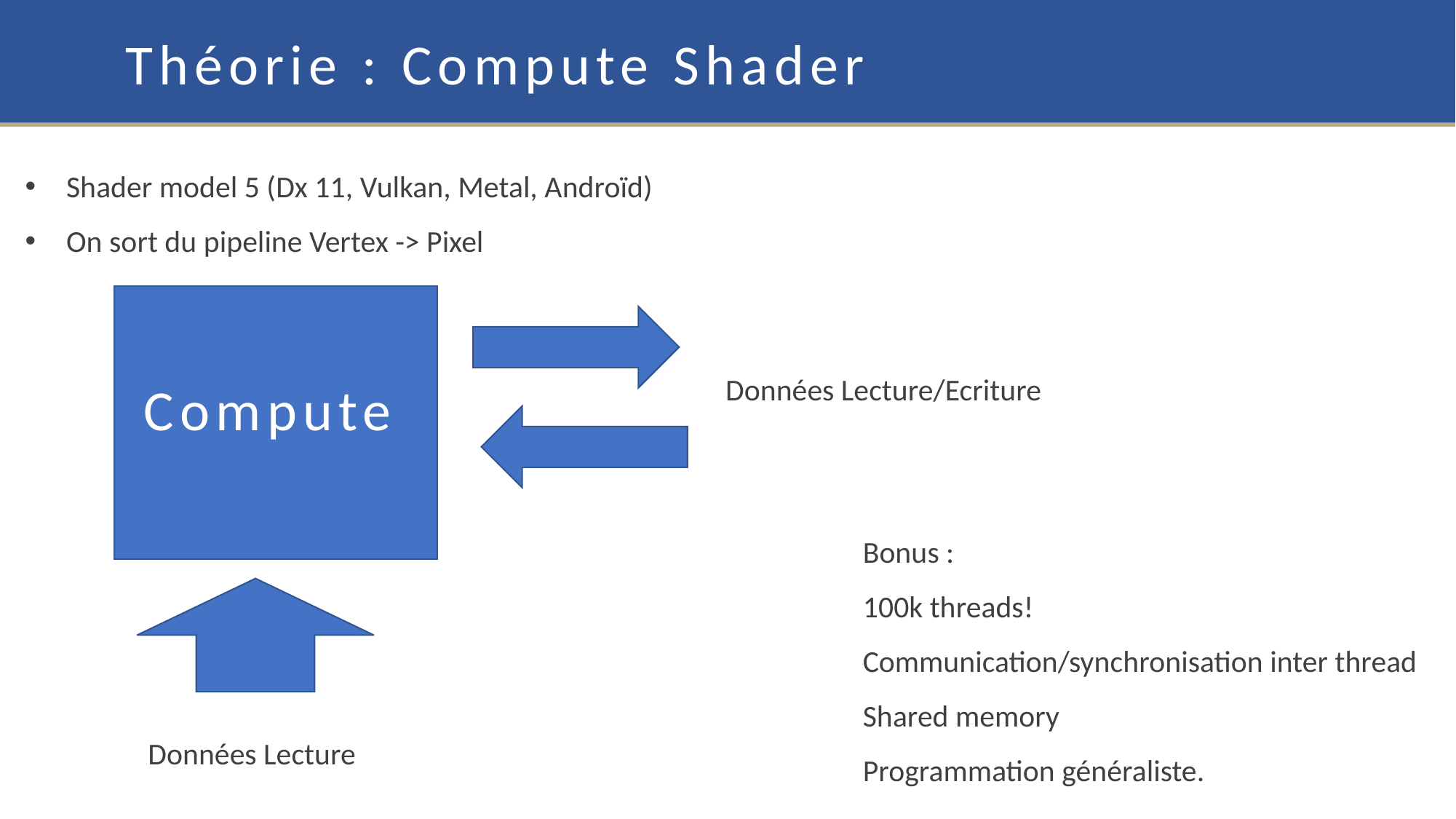

Théorie : Compute Shader

Shader model 5 (Dx 11, Vulkan, Metal, Androïd)
On sort du pipeline Vertex -> Pixel

Compute
Données Lecture/Ecriture

Bonus :
100k threads!
Communication/synchronisation inter thread
Shared memory
Programmation généraliste.

Données Lecture